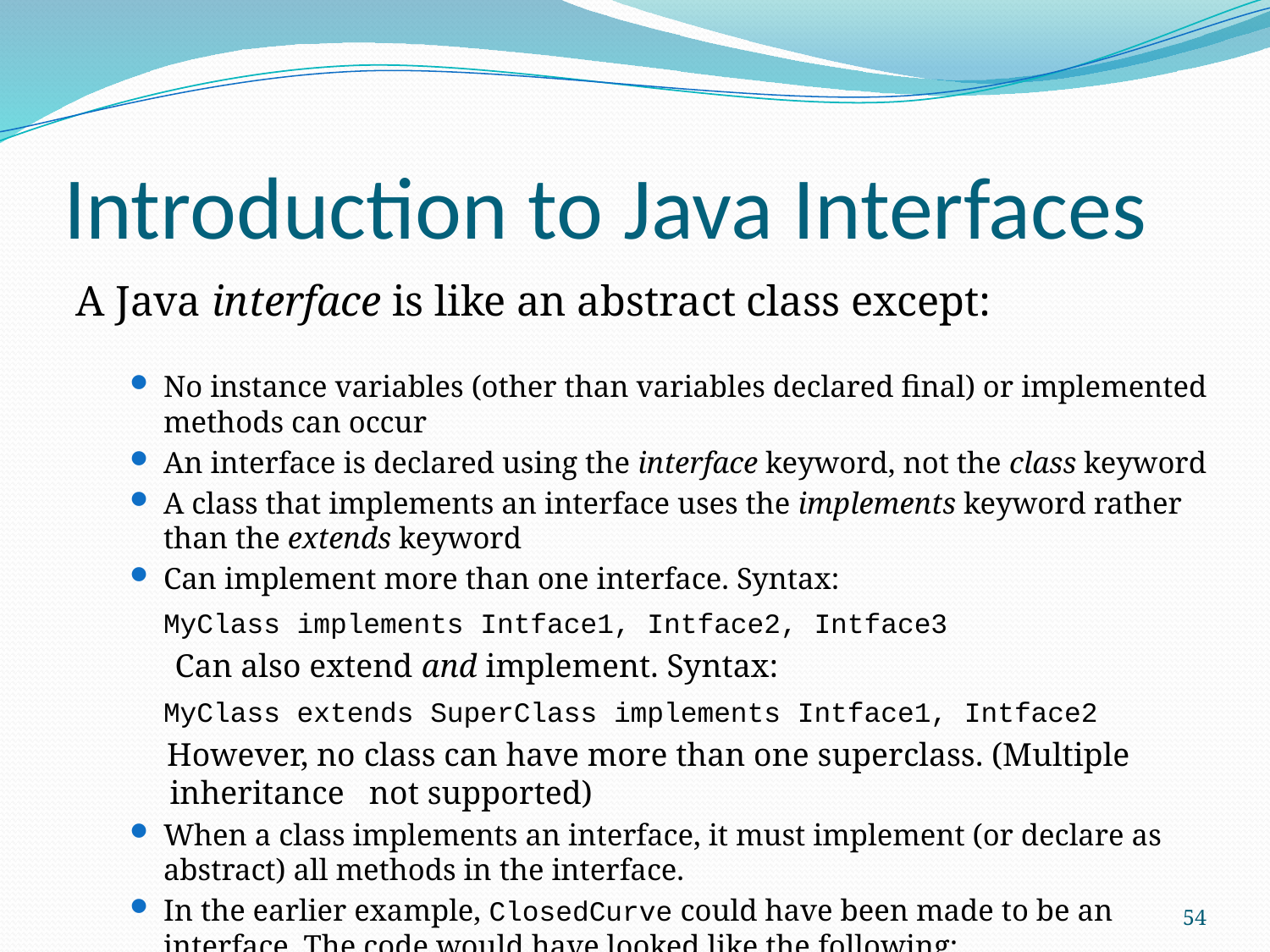

# Introduction to Java Interfaces
A Java interface is like an abstract class except:
No instance variables (other than variables declared final) or implemented methods can occur
An interface is declared using the interface keyword, not the class keyword
A class that implements an interface uses the implements keyword rather than the extends keyword
Can implement more than one interface. Syntax:
	MyClass implements Intface1, Intface2, Intface3
            Can also extend and implement. Syntax:
	MyClass extends SuperClass implements Intface1, Intface2
           However, no class can have more than one superclass. (Multiple inheritance   not supported)
When a class implements an interface, it must implement (or declare as abstract) all methods in the interface.
In the earlier example, ClosedCurve could have been made to be an interface. The code would have looked like the following:

54